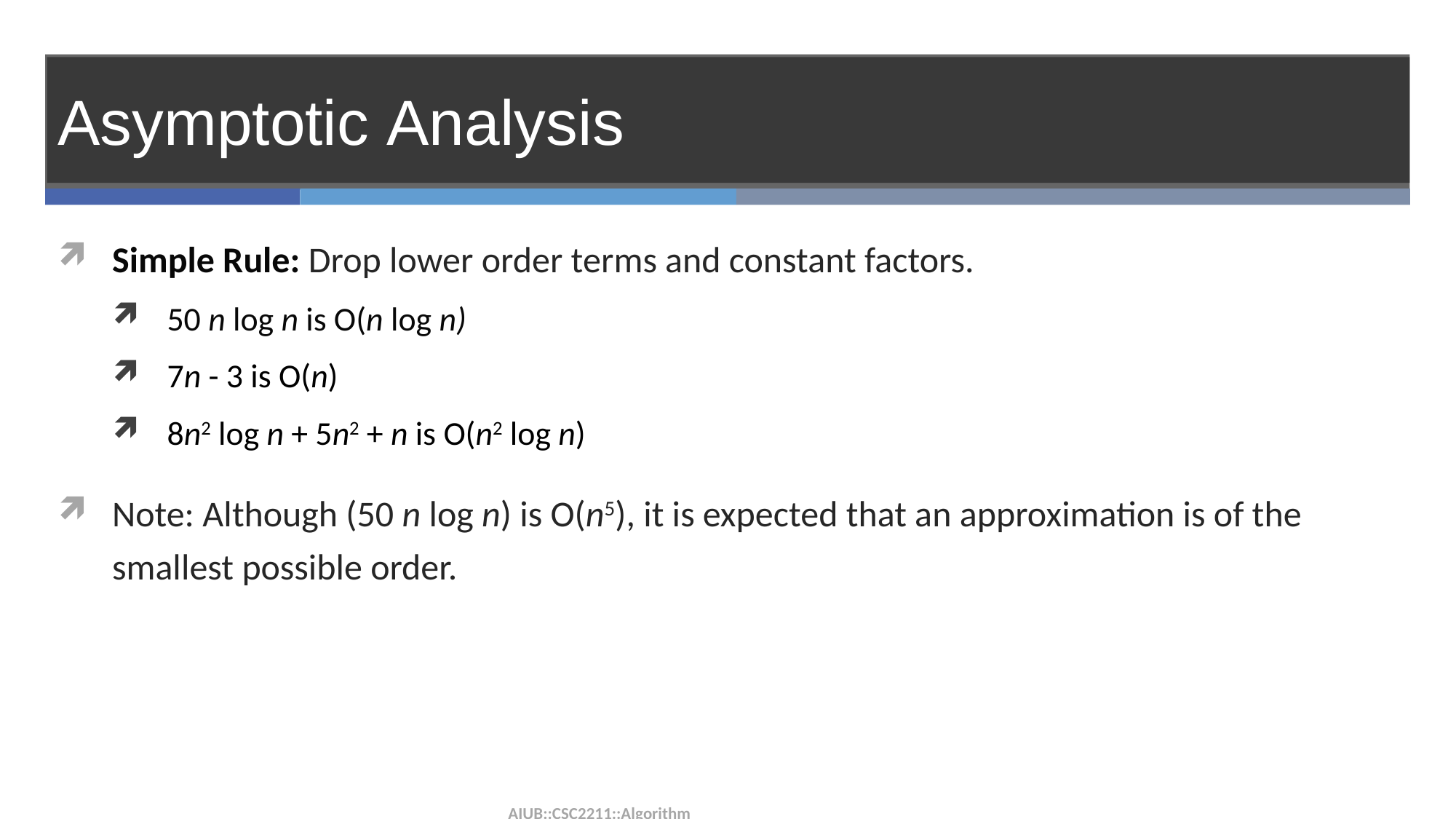

# Asymptotic Analysis
Simple Rule: Drop lower order terms and constant factors.
50 n log n is O(n log n)
7n - 3 is O(n)
8n2 log n + 5n2 + n is O(n2 log n)
Note: Although (50 n log n) is O(n5), it is expected that an approximation is of the smallest possible order.
AIUB::CSC2211::Algorithm